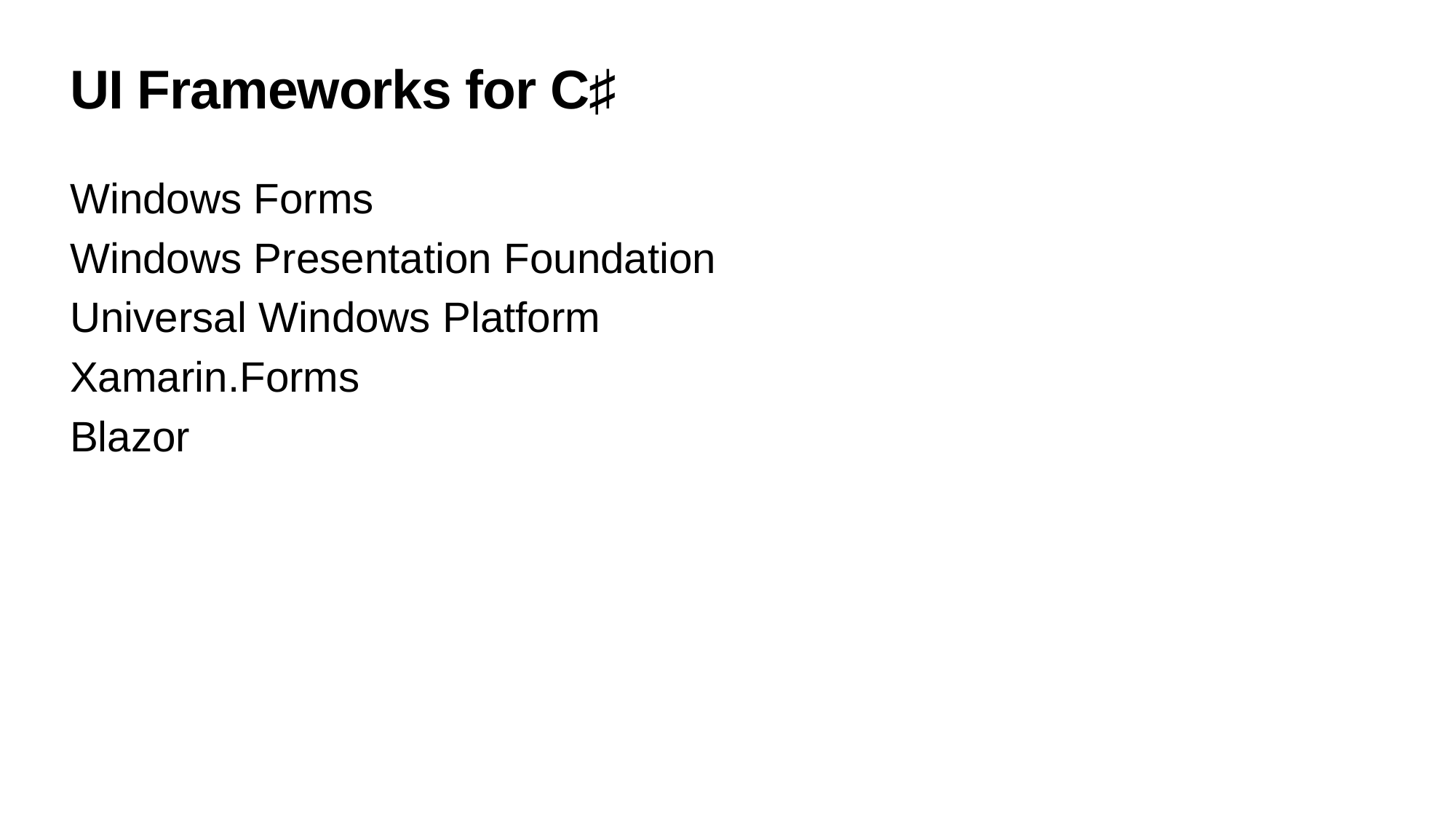

# UI Frameworks for C♯
Windows Forms
Windows Presentation Foundation
Universal Windows Platform
Xamarin.Forms
Blazor